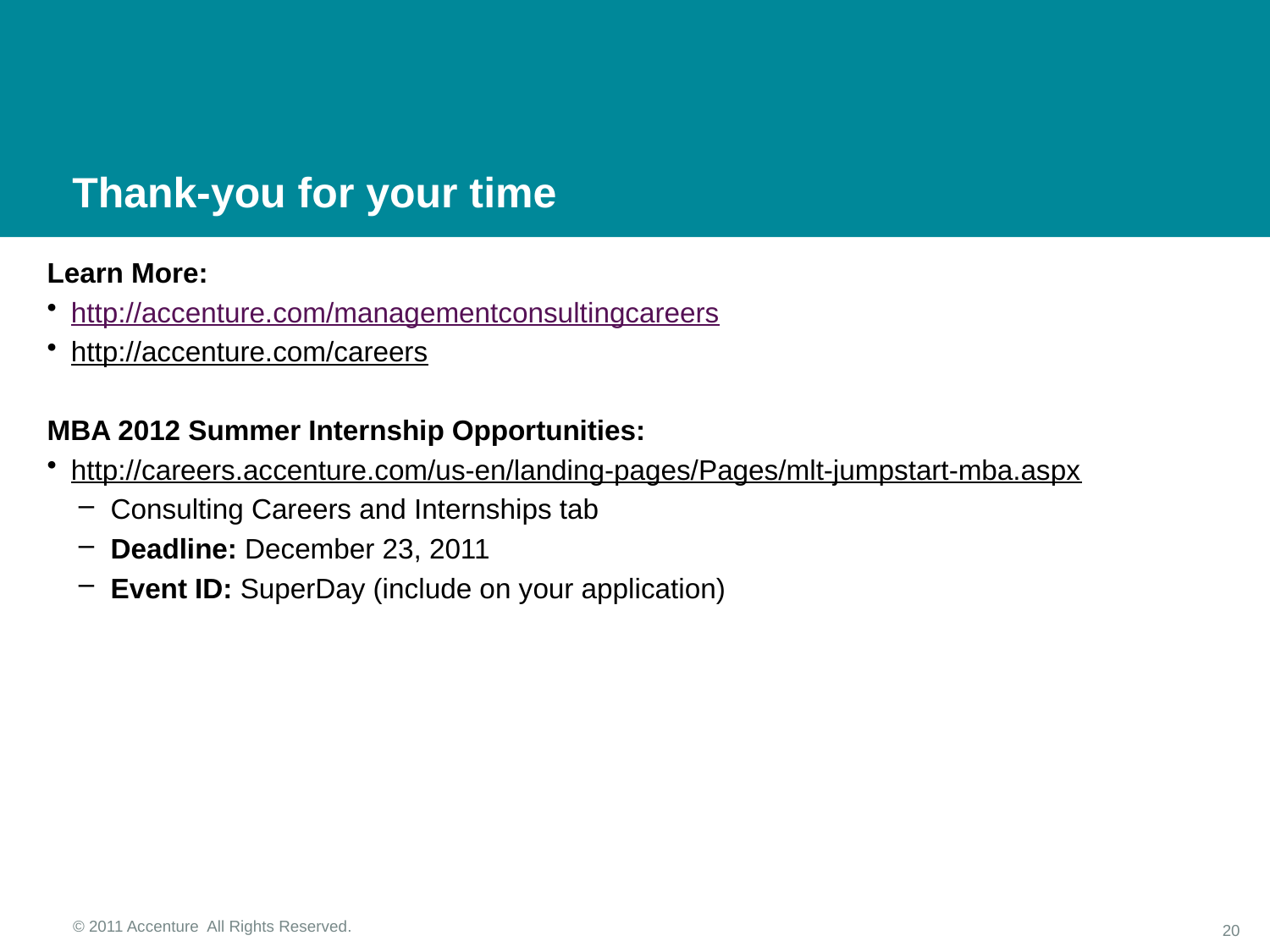

# Thank-you for your time
Learn More:
http://accenture.com/managementconsultingcareers
http://accenture.com/careers

MBA 2012 Summer Internship Opportunities:
http://careers.accenture.com/us-en/landing-pages/Pages/mlt-jumpstart-mba.aspx
Consulting Careers and Internships tab
Deadline: December 23, 2011
Event ID: SuperDay (include on your application)

© 2011 Accenture  All Rights Reserved.
20